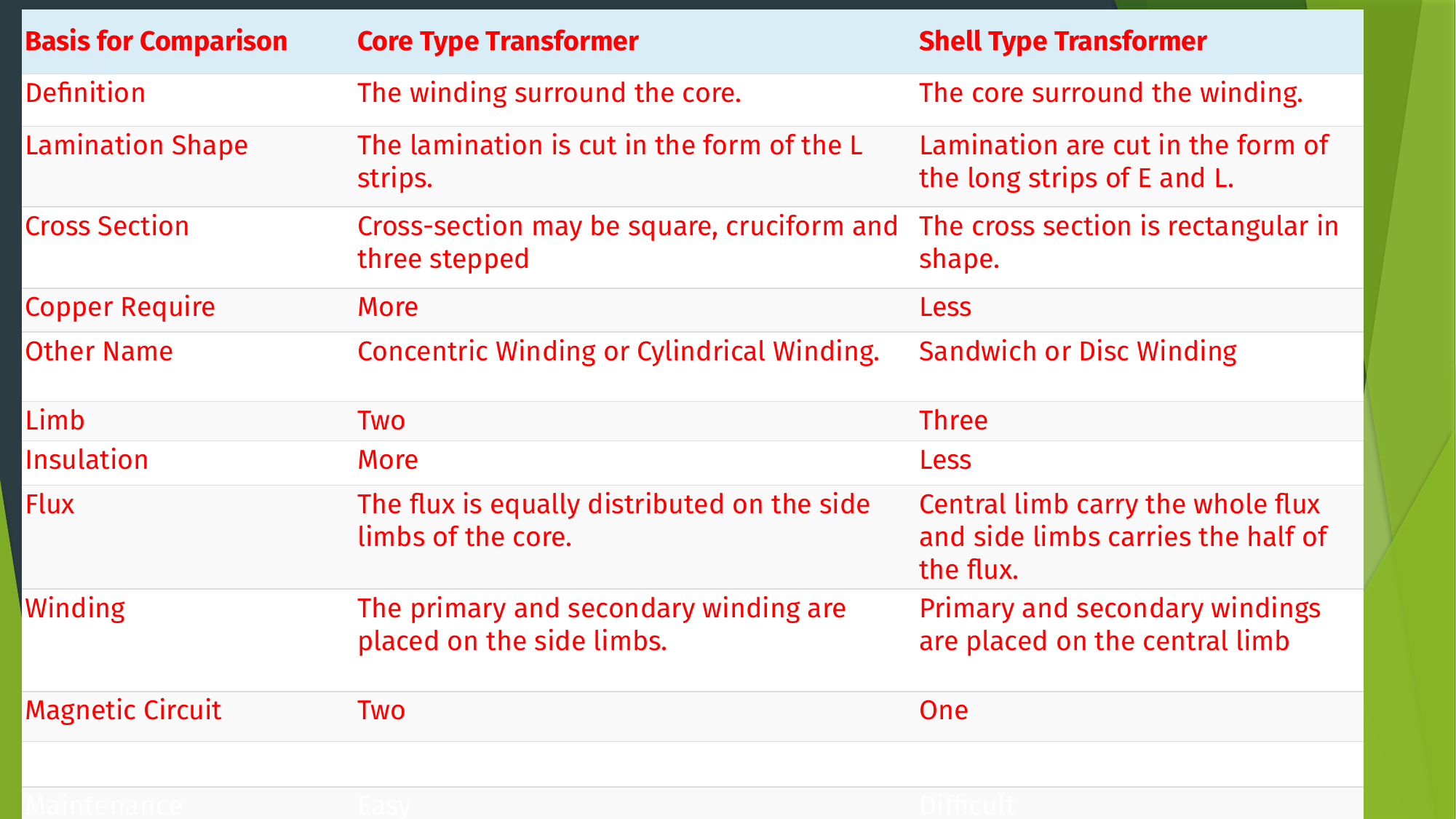

| Basis for Comparison | Core Type Transformer | Shell Type Transformer |
| --- | --- | --- |
| Definition | The winding surround the core. | The core surround the winding. |
| Lamination Shape | The lamination is cut in the form of the L strips. | Lamination are cut in the form of the long strips of E and L. |
| Cross Section | Cross-section may be square, cruciform and three stepped | The cross section is rectangular in shape. |
| Copper Require | More | Less |
| Other Name | Concentric Winding or Cylindrical Winding. | Sandwich or Disc Winding |
| Limb | Two | Three |
| Insulation | More | Less |
| Flux | The flux is equally distributed on the side limbs of the core. | Central limb carry the whole flux and side limbs carries the half of the flux. |
| Winding | The primary and secondary winding are placed on the side limbs. | Primary and secondary windings are placed on the central limb |
| Magnetic Circuit | Two | One |
| Losses | More | Less |
| Maintenance | Easy | Difficult |
| Mechanical Strength | Low | High |
| Output | Less | High |
| Natural Cooling | Does not Exist | Exist |